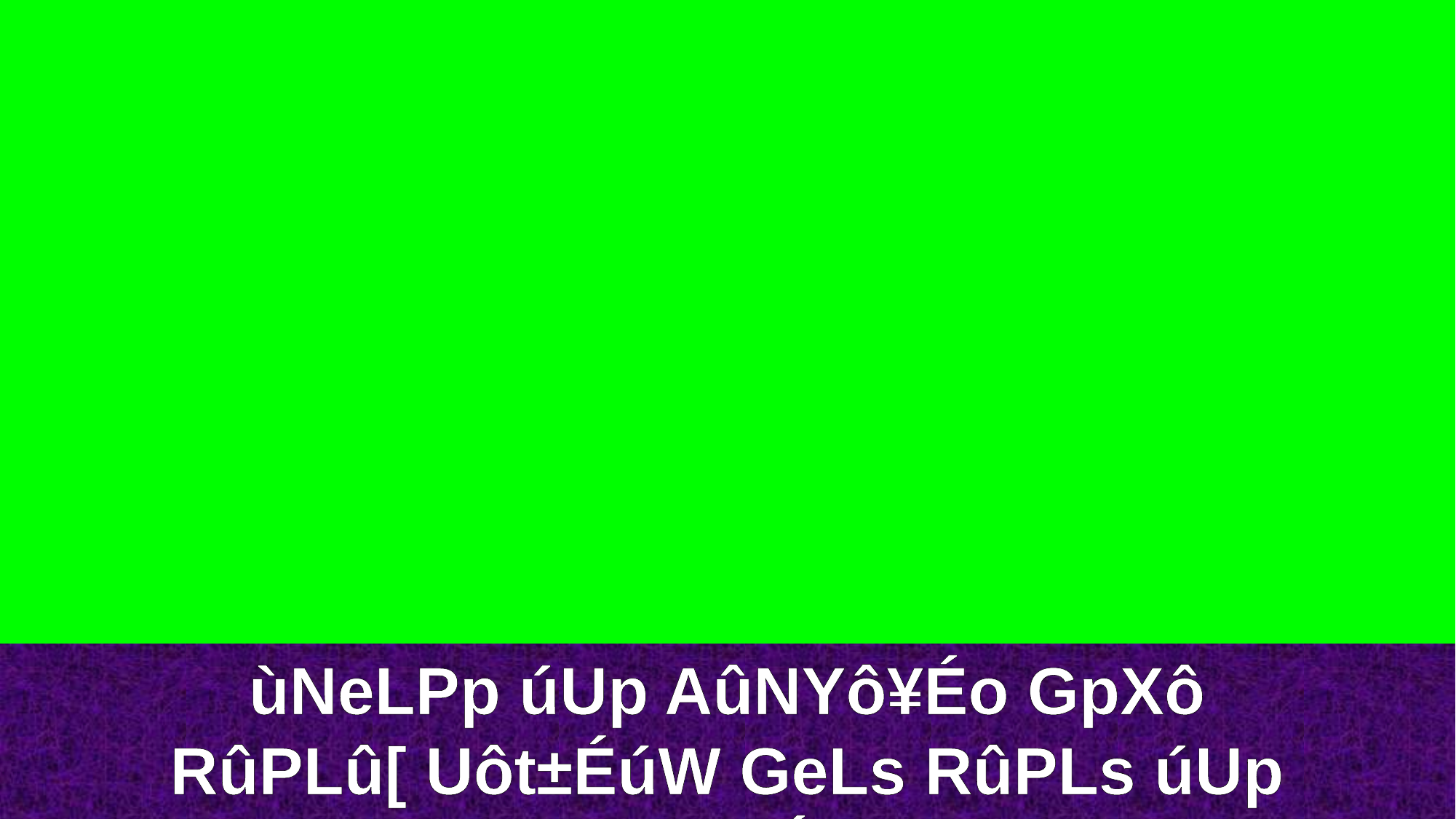

ùNeLPp úUp AûNYô¥Éo GpXô RûPLû[ Uôt±ÉúW GeLs RûPLs úUp AûNYôÓúU